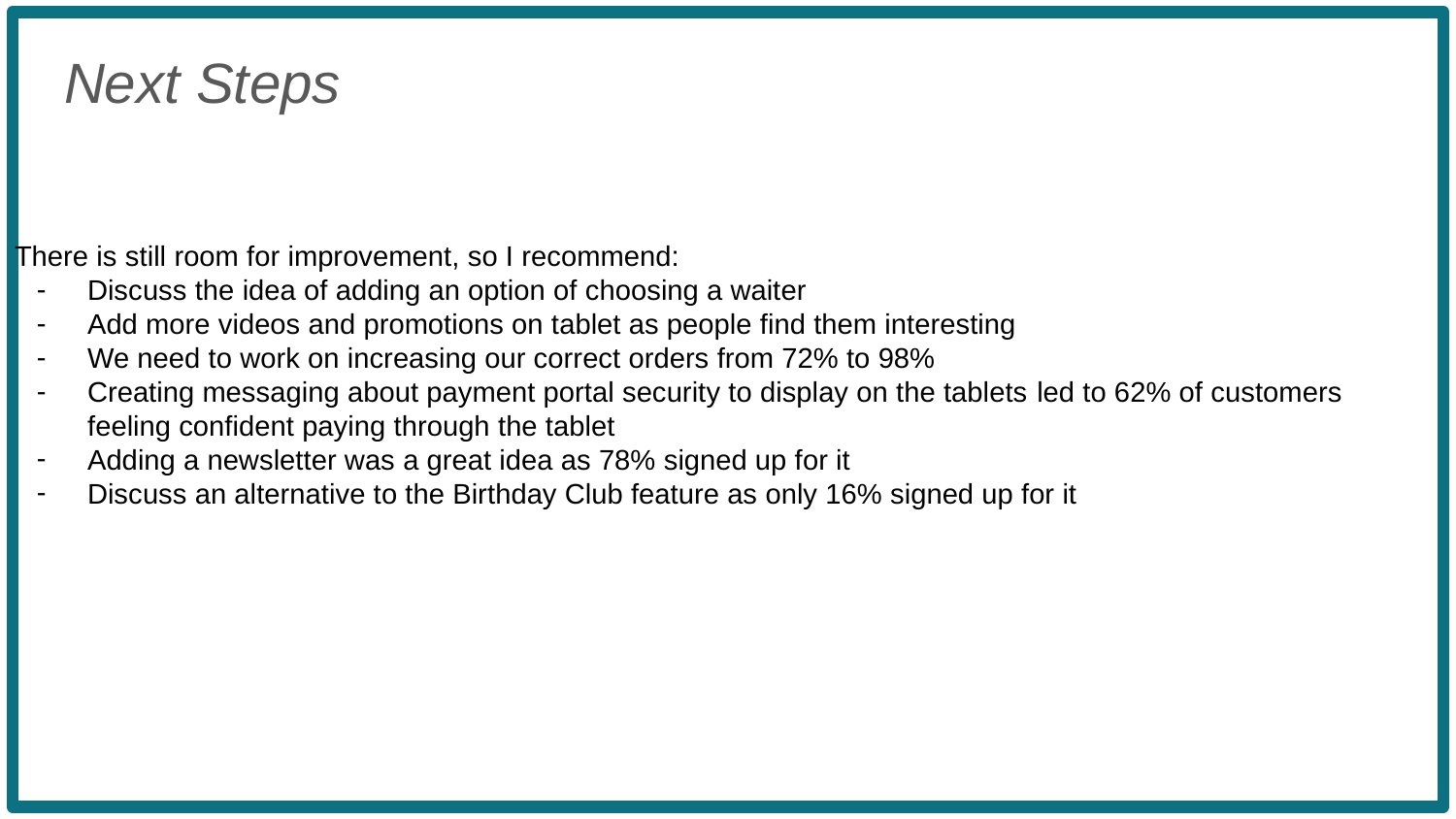

Next Steps
There is still room for improvement, so I recommend:
Discuss the idea of adding an option of choosing a waiter
Add more videos and promotions on tablet as people find them interesting
We need to work on increasing our correct orders from 72% to 98%
Creating messaging about payment portal security to display on the tablets led to 62% of customers feeling confident paying through the tablet
Adding a newsletter was a great idea as 78% signed up for it
Discuss an alternative to the Birthday Club feature as only 16% signed up for it